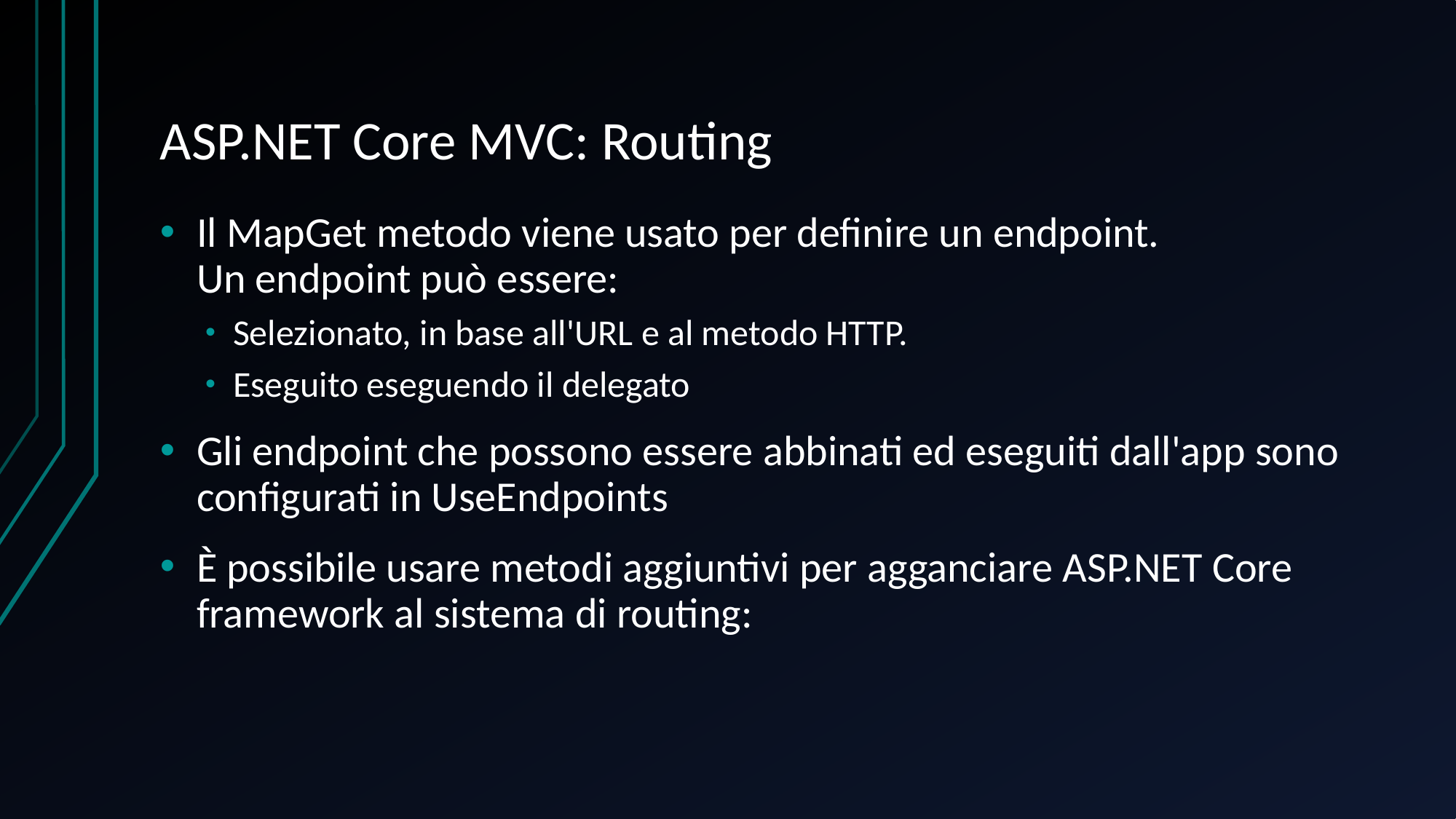

# ASP.NET Core MVC: Routing
Il MapGet metodo viene usato per definire un endpoint.
Un endpoint può essere:
Selezionato, in base all'URL e al metodo HTTP.
Eseguito eseguendo il delegato
Gli endpoint che possono essere abbinati ed eseguiti dall'app sono configurati in UseEndpoints
È possibile usare metodi aggiuntivi per agganciare ASP.NET Core framework al sistema di routing: